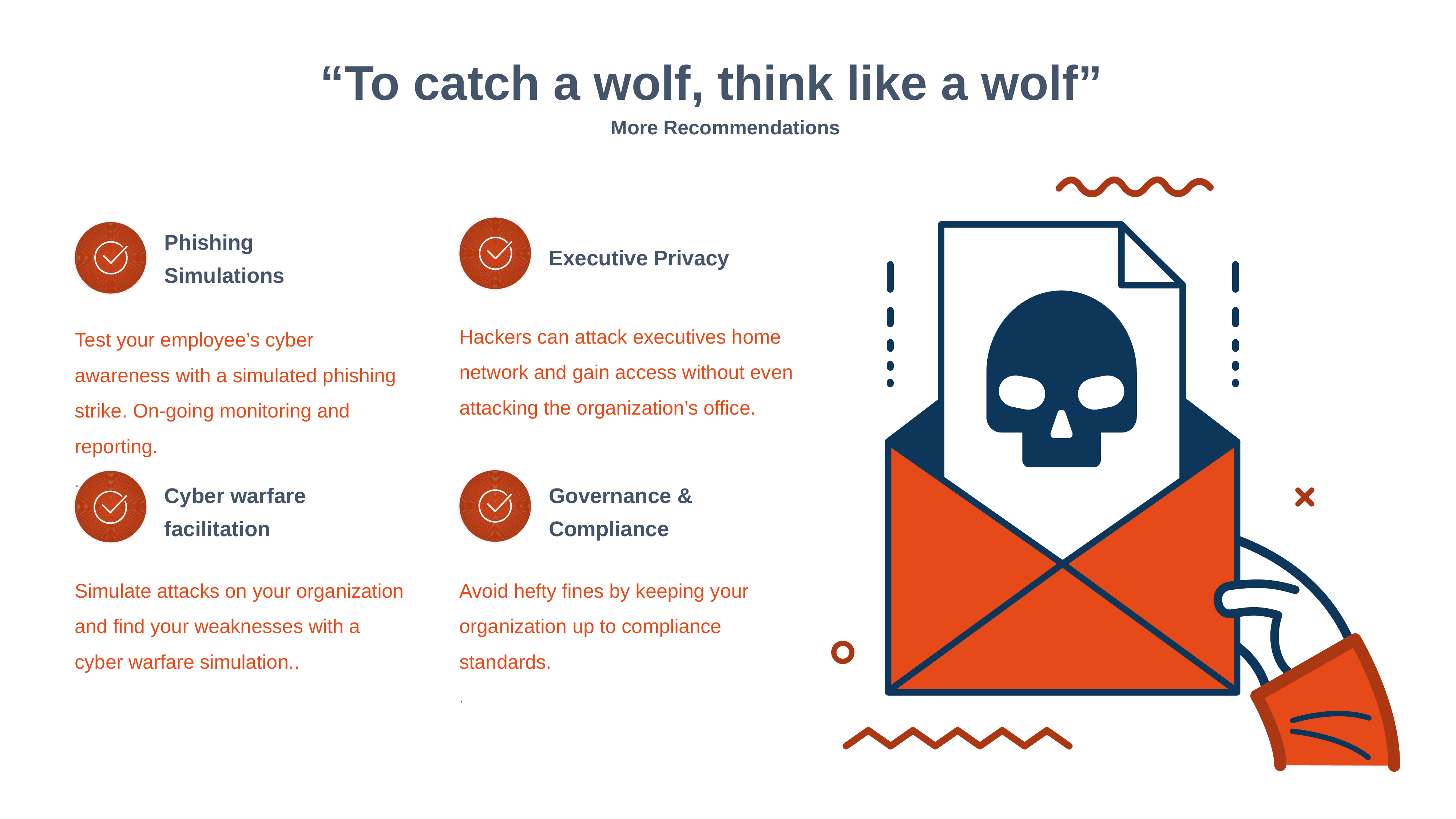

“To catch a wolf, think like a wolf”
More Recommendations

Executive Privacy
Hackers can attack executives home network and gain access without even attacking the organization’s office.

Phishing Simulations

Test your employee’s cyber awareness with a simulated phishing strike. On-going monitoring and reporting.
.

Governance & Compliance

Avoid hefty fines by keeping your organization up to compliance standards.
.

Cyber warfare facilitation

Simulate attacks on your organization and find your weaknesses with a cyber warfare simulation..